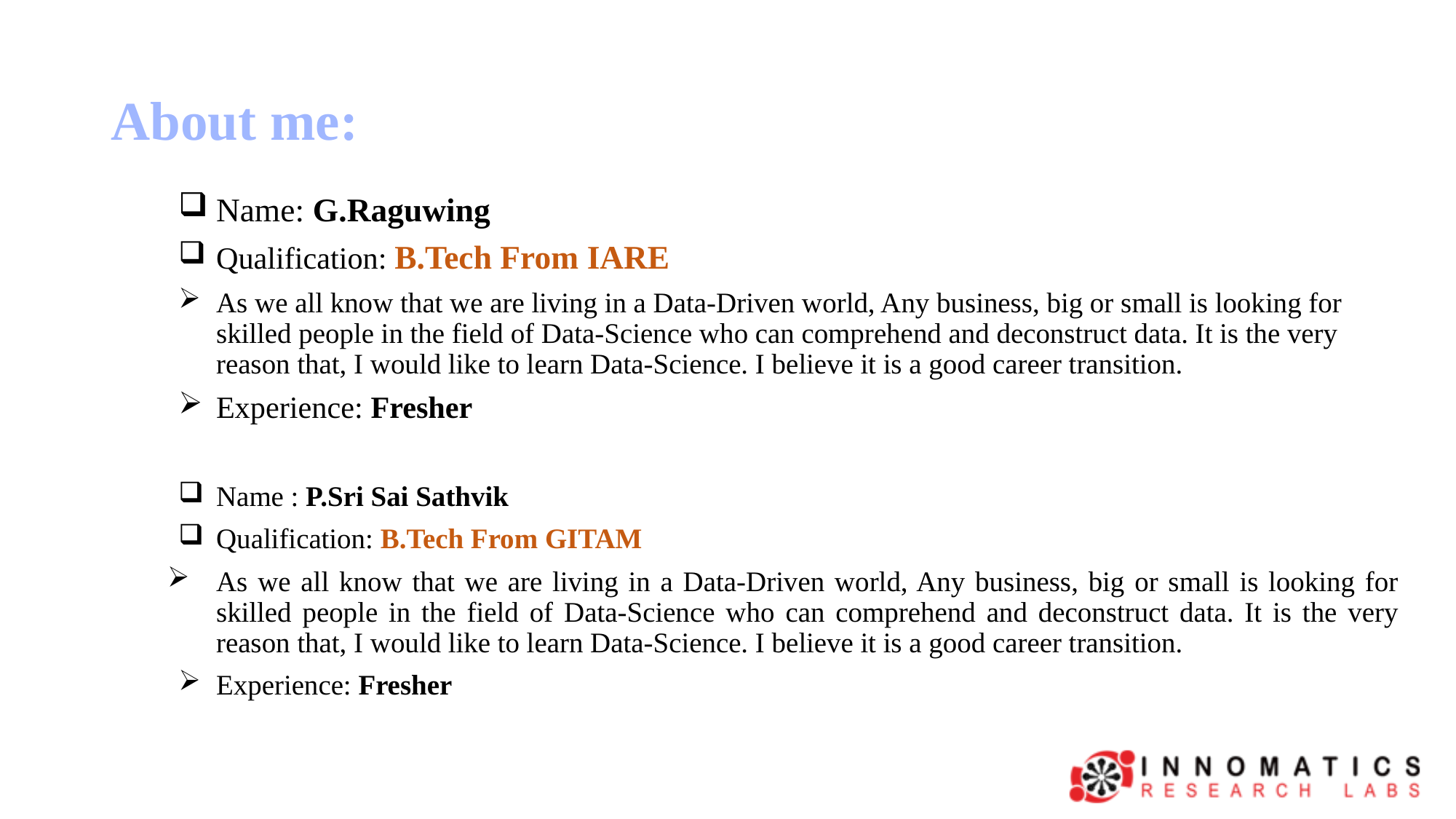

# About me:
Name: G.Raguwing
Qualification: B.Tech From IARE
As we all know that we are living in a Data-Driven world, Any business, big or small is looking for skilled people in the field of Data-Science who can comprehend and deconstruct data. It is the very reason that, I would like to learn Data-Science. I believe it is a good career transition.
Experience: Fresher

Name : P.Sri Sai Sathvik
Qualification: B.Tech From GITAM
As we all know that we are living in a Data-Driven world, Any business, big or small is looking for skilled people in the field of Data-Science who can comprehend and deconstruct data. It is the very reason that, I would like to learn Data-Science. I believe it is a good career transition.
Experience: Fresher